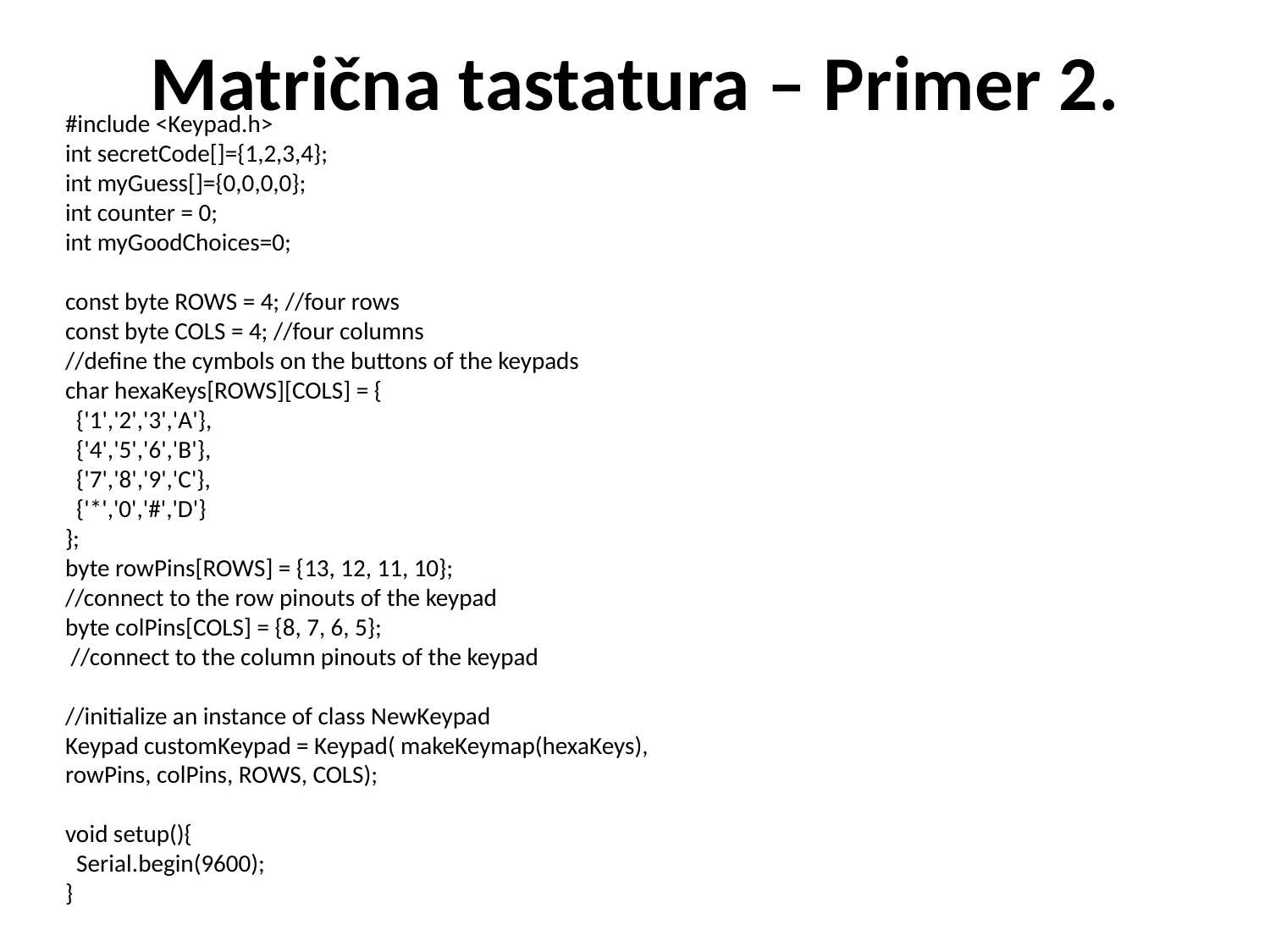

# Matrična tastatura – Primer 2.
#include <Keypad.h>
int secretCode[]={1,2,3,4};
int myGuess[]={0,0,0,0};
int counter = 0;
int myGoodChoices=0;

const byte ROWS = 4; //four rows
const byte COLS = 4; //four columns
//define the cymbols on the buttons of the keypads
char hexaKeys[ROWS][COLS] = {
  {'1','2','3','A'},
  {'4','5','6','B'},
  {'7','8','9','C'},
  {'*','0','#','D'}
};
byte rowPins[ROWS] = {13, 12, 11, 10};
//connect to the row pinouts of the keypad
byte colPins[COLS] = {8, 7, 6, 5};
 //connect to the column pinouts of the keypad

//initialize an instance of class NewKeypad
Keypad customKeypad = Keypad( makeKeymap(hexaKeys), rowPins, colPins, ROWS, COLS);

void setup(){
  Serial.begin(9600);
}